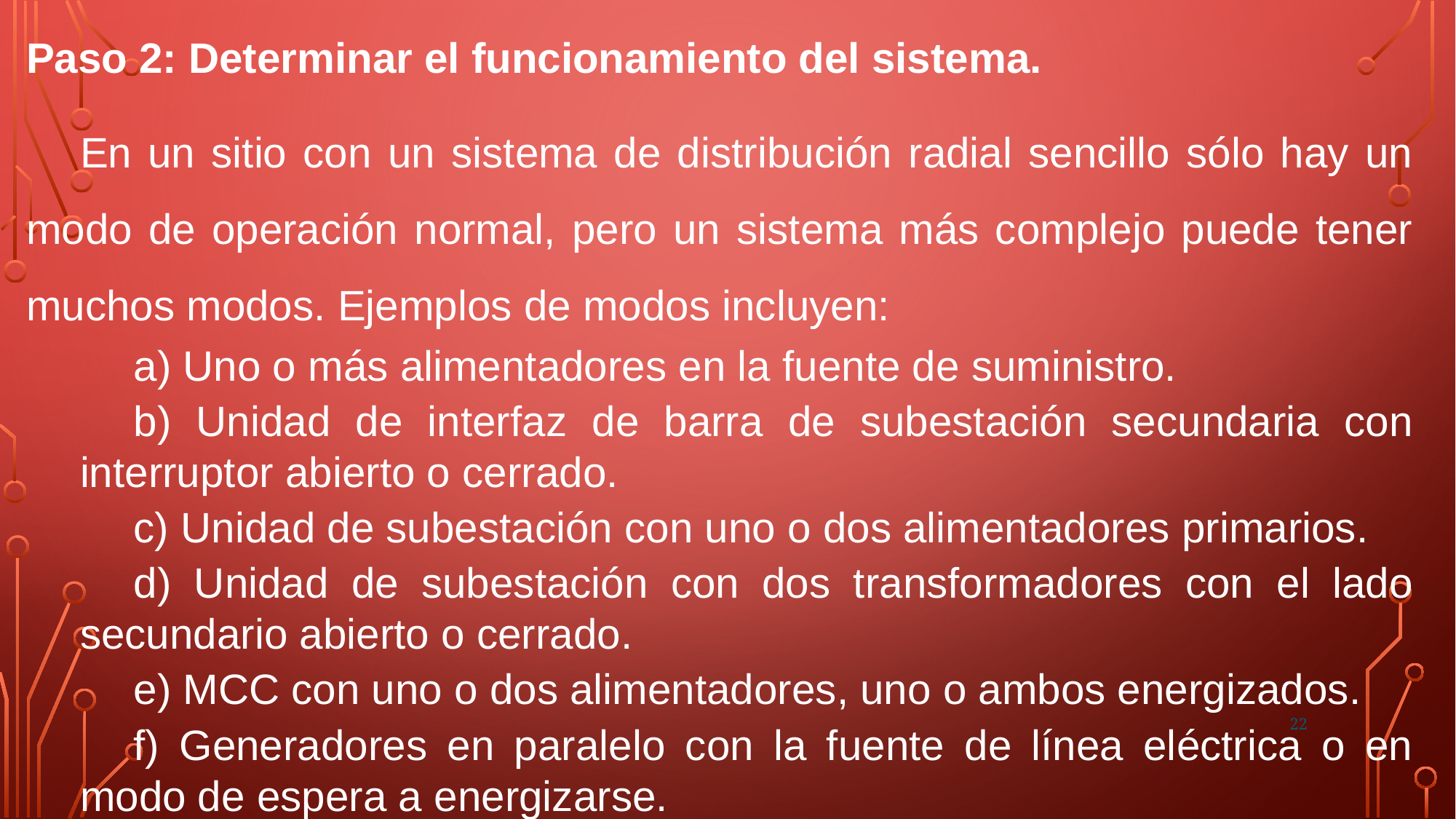

Paso 2: Determinar el funcionamiento del sistema.
En un sitio con un sistema de distribución radial sencillo sólo hay un modo de operación normal, pero un sistema más complejo puede tener muchos modos. Ejemplos de modos incluyen:
a) Uno o más alimentadores en la fuente de suministro.
b) Unidad de interfaz de barra de subestación secundaria con interruptor abierto o cerrado.
c) Unidad de subestación con uno o dos alimentadores primarios.
d) Unidad de subestación con dos transformadores con el lado secundario abierto o cerrado.
e) MCC con uno o dos alimentadores, uno o ambos energizados.
f) Generadores en paralelo con la fuente de línea eléctrica o en modo de espera a energizarse.
22